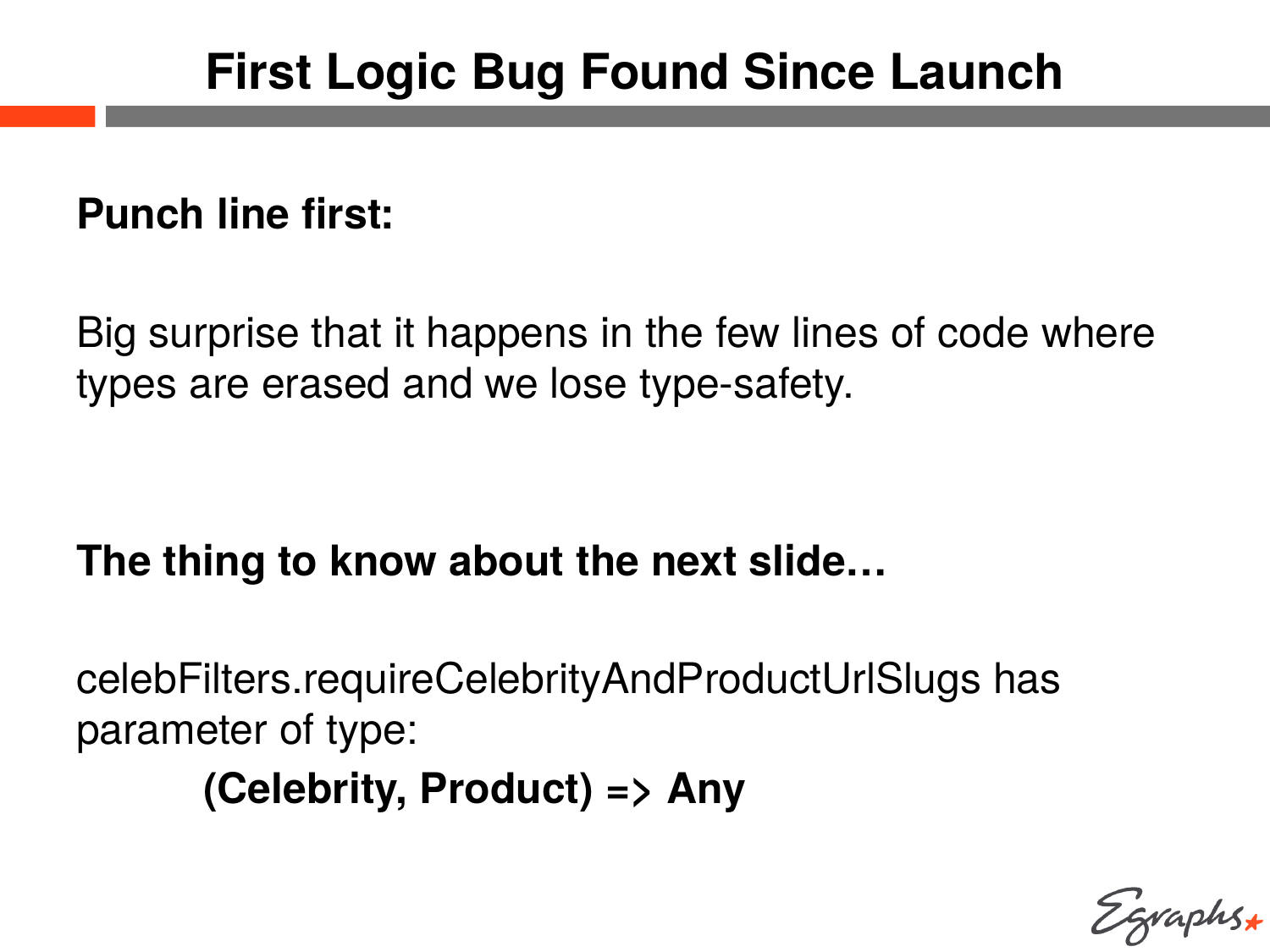

# First Logic Bug Found Since Launch
Punch line first:

Big surprise that it happens in the few lines of code where types are erased and we lose type-safety.

The thing to know about the next slide…

celebFilters.requireCelebrityAndProductUrlSlugs has parameter of type:
	(Celebrity, Product) => Any